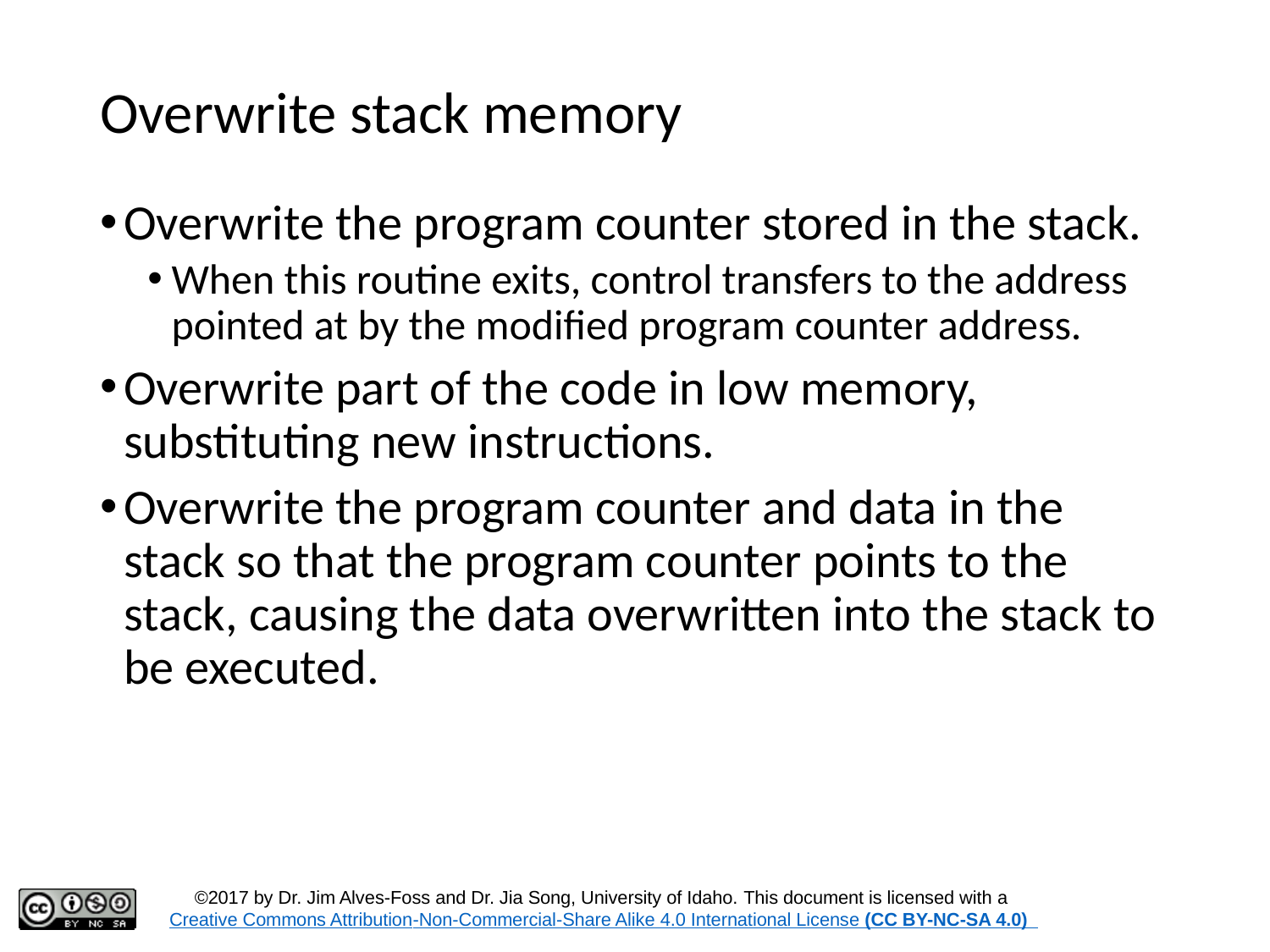

# Overwrite stack memory
Overwrite the program counter stored in the stack.
When this routine exits, control transfers to the address pointed at by the modified program counter address.
Overwrite part of the code in low memory, substituting new instructions.
Overwrite the program counter and data in the stack so that the program counter points to the stack, causing the data overwritten into the stack to be executed.